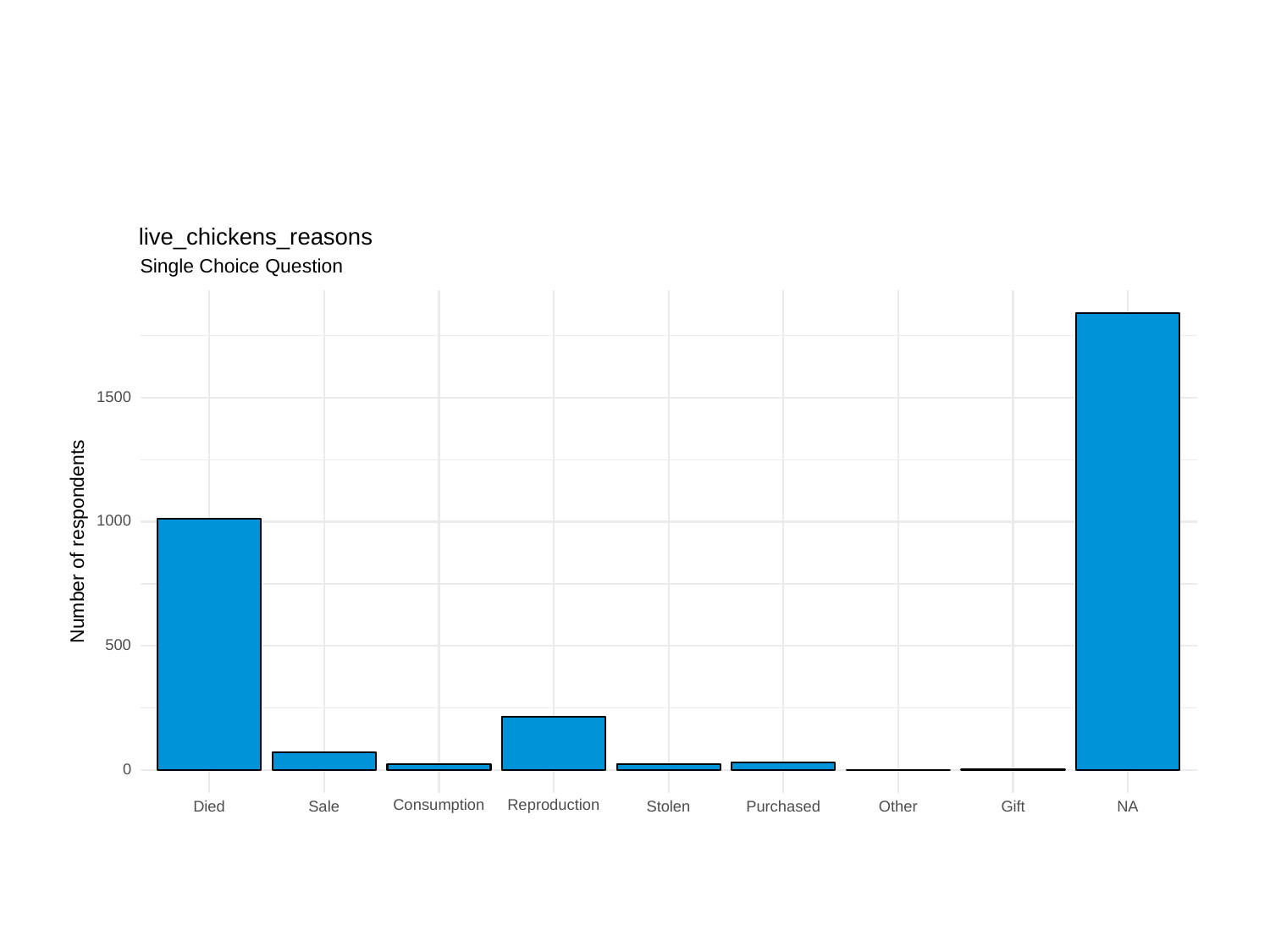

live_chickens_reasons
Single Choice Question

1500

1000

Number of respondents

500

0

Consumption
Reproduction
Other
Sale
Stolen
Gift
Died
Purchased
NA